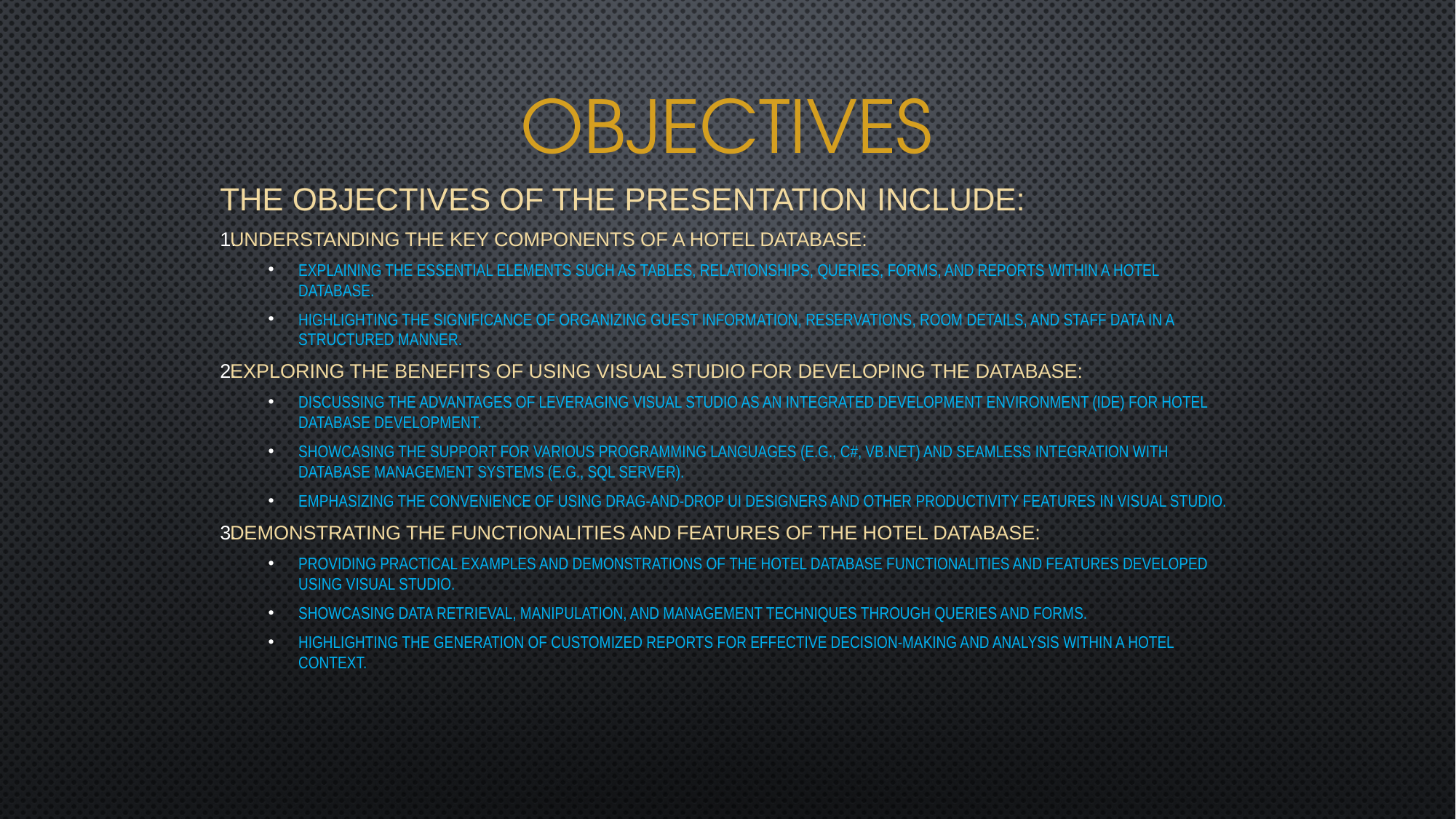

# Objectives
The objectives of the presentation include:
Understanding the key components of a hotel database:
Explaining the essential elements such as tables, relationships, queries, forms, and reports within a hotel database.
Highlighting the significance of organizing guest information, reservations, room details, and staff data in a structured manner.
Exploring the benefits of using Visual Studio for developing the database:
Discussing the advantages of leveraging Visual Studio as an Integrated Development Environment (IDE) for hotel database development.
Showcasing the support for various programming languages (e.g., C#, VB.NET) and seamless integration with database management systems (e.g., SQL Server).
Emphasizing the convenience of using drag-and-drop UI designers and other productivity features in Visual Studio.
Demonstrating the functionalities and features of the hotel database:
Providing practical examples and demonstrations of the hotel database functionalities and features developed using Visual Studio.
Showcasing data retrieval, manipulation, and management techniques through queries and forms.
Highlighting the generation of customized reports for effective decision-making and analysis within a hotel context.